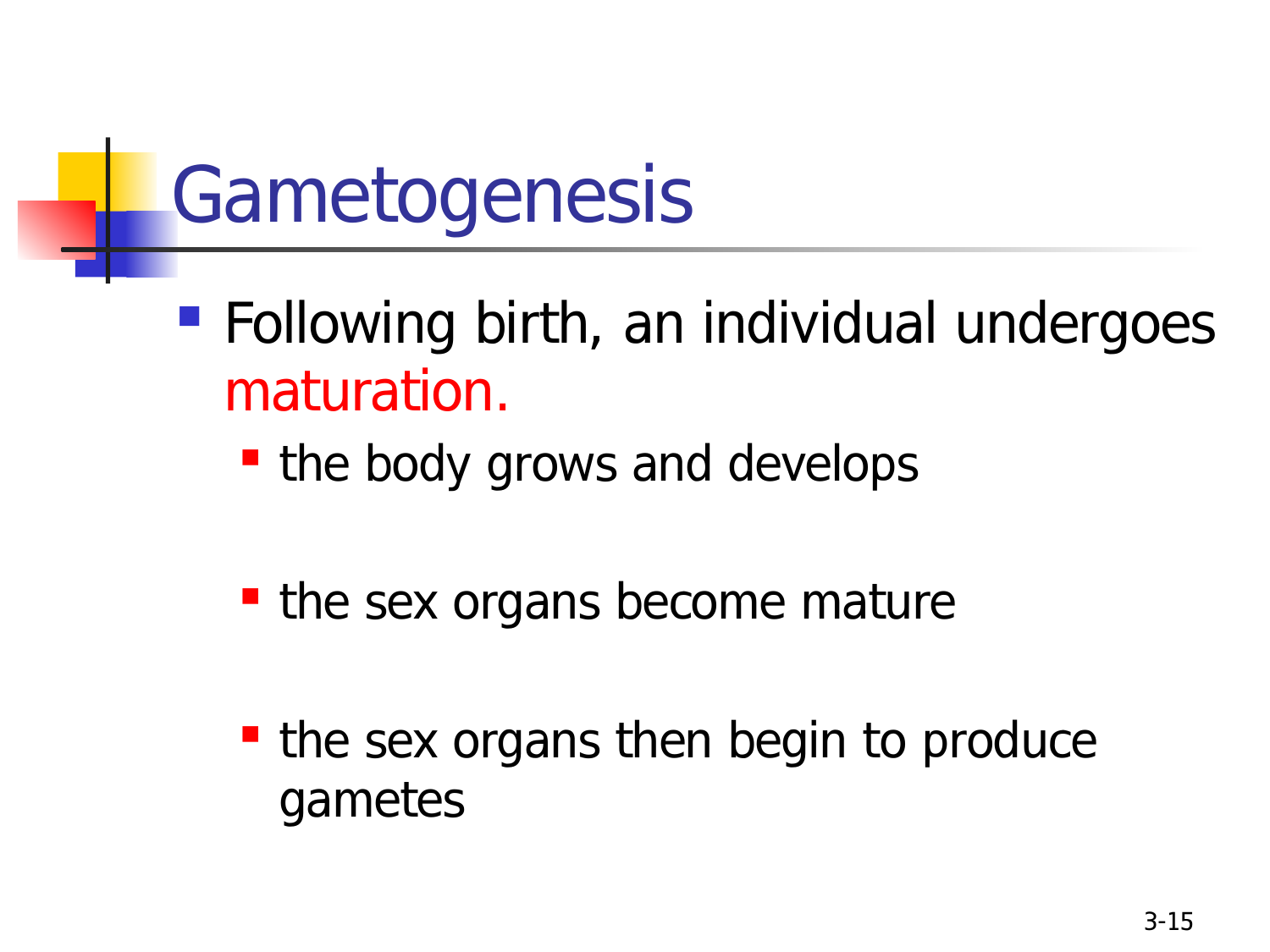

# Gametogenesis
Following birth, an individual undergoes maturation.
the body grows and develops

the sex organs become mature

the sex organs then begin to produce gametes

3-15